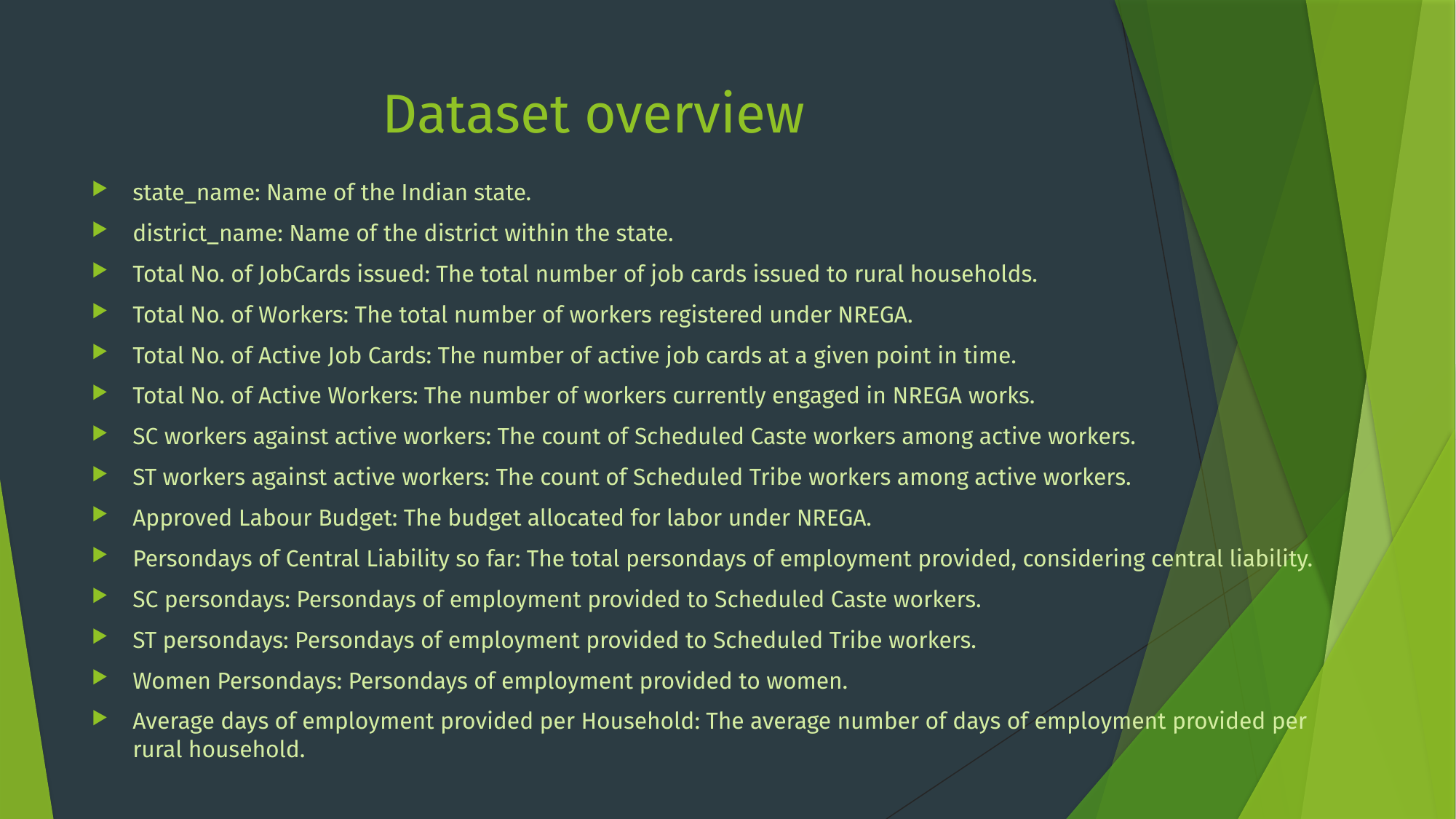

# Dataset overview
state_name: Name of the Indian state.
district_name: Name of the district within the state.
Total No. of JobCards issued: The total number of job cards issued to rural households.
Total No. of Workers: The total number of workers registered under NREGA.
Total No. of Active Job Cards: The number of active job cards at a given point in time.
Total No. of Active Workers: The number of workers currently engaged in NREGA works.
SC workers against active workers: The count of Scheduled Caste workers among active workers.
ST workers against active workers: The count of Scheduled Tribe workers among active workers.
Approved Labour Budget: The budget allocated for labor under NREGA.
Persondays of Central Liability so far: The total persondays of employment provided, considering central liability.
SC persondays: Persondays of employment provided to Scheduled Caste workers.
ST persondays: Persondays of employment provided to Scheduled Tribe workers.
Women Persondays: Persondays of employment provided to women.
Average days of employment provided per Household: The average number of days of employment provided per rural household.